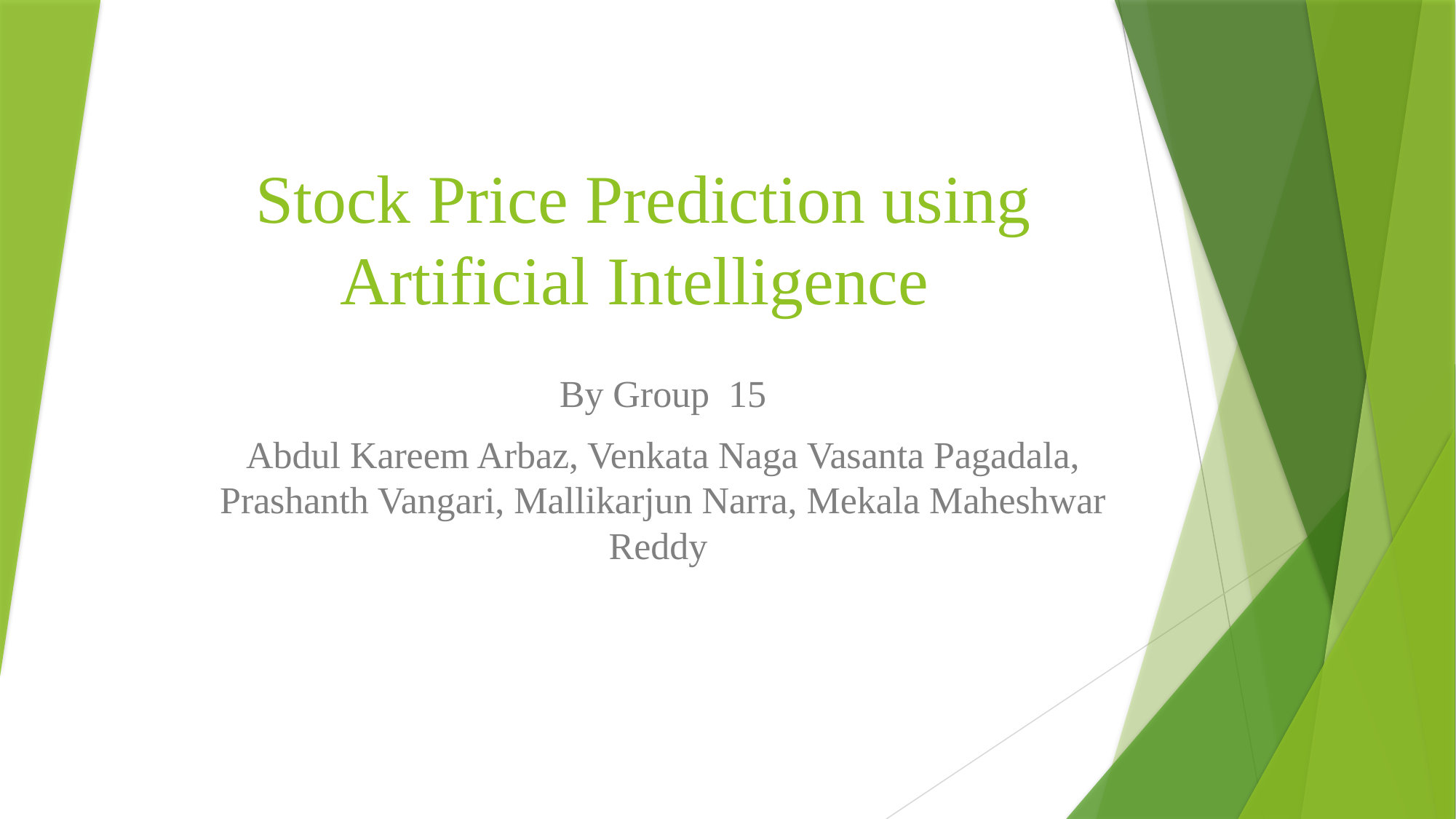

# Stock Price Prediction using Artificial Intelligence
By Group  15
Abdul Kareem Arbaz, Venkata Naga Vasanta Pagadala, Prashanth Vangari, Mallikarjun Narra, Mekala Maheshwar Reddy